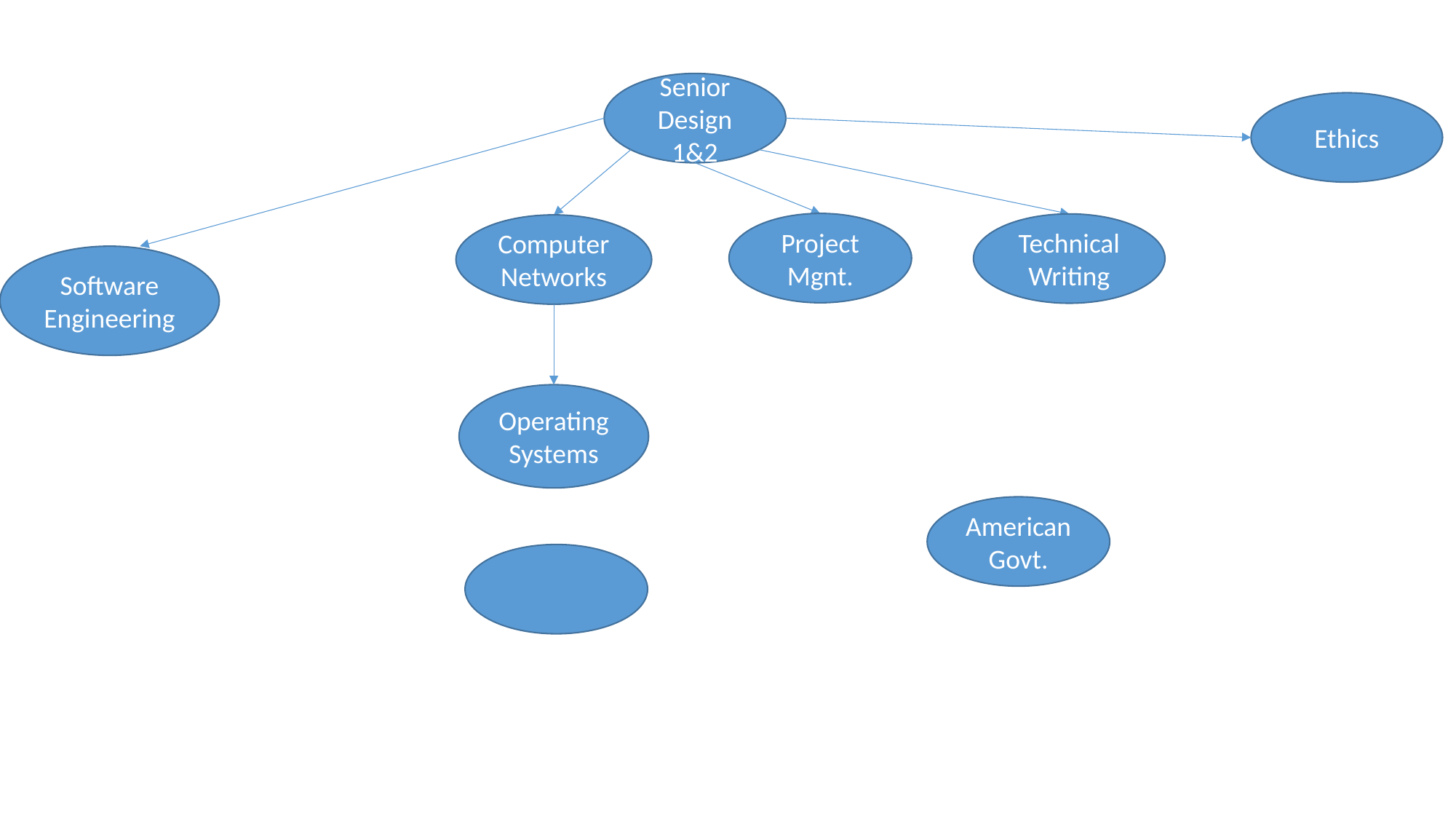

Senior Design 1&2
Ethics
Project Mgnt.
Technical Writing
Computer Networks
Software Engineering
Operating Systems
American Govt.